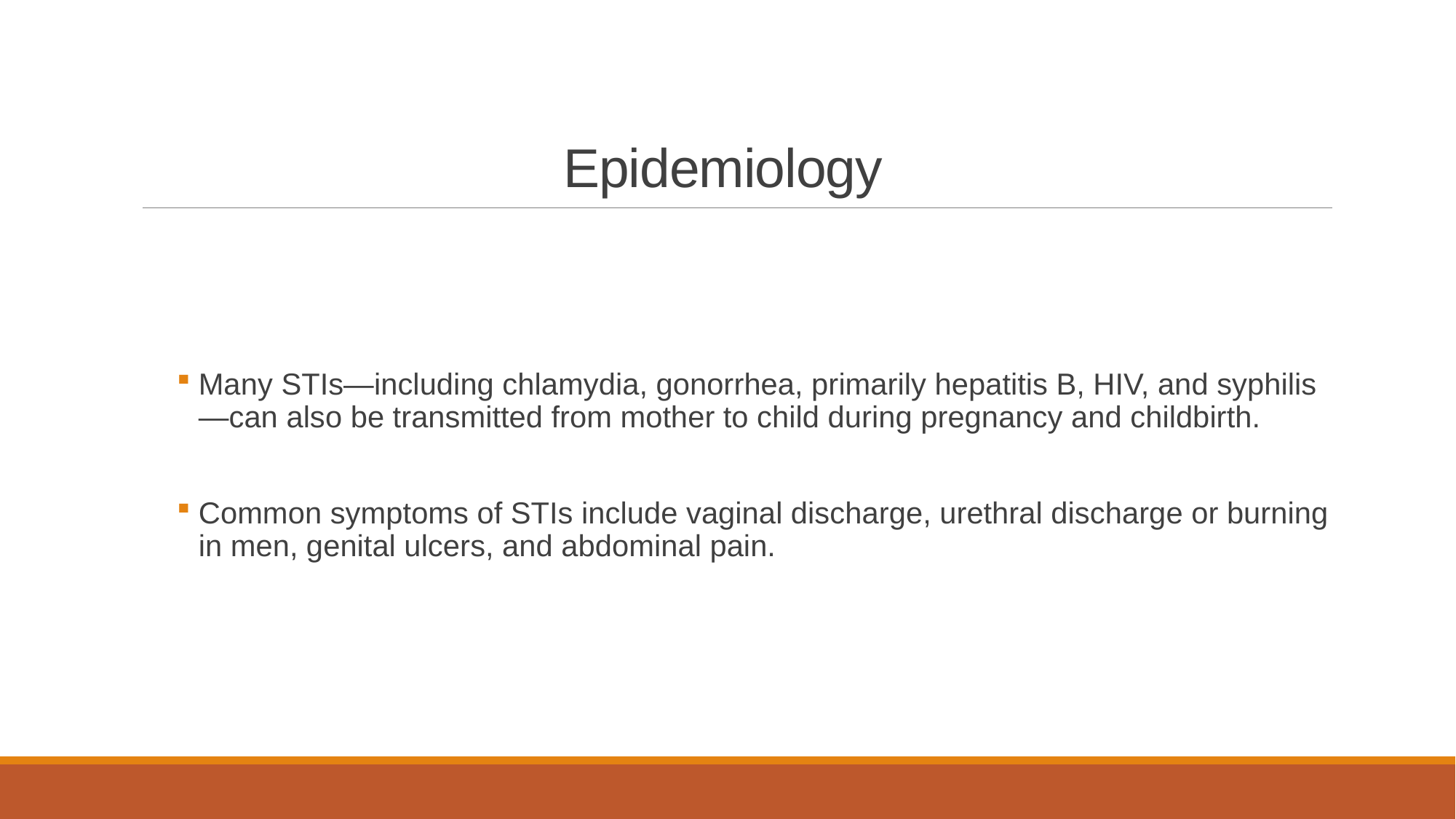

# Epidemiology

Many STIs—including chlamydia, gonorrhea, primarily hepatitis B, HIV, and syphilis—can also be transmitted from mother to child during pregnancy and childbirth.

Common symptoms of STIs include vaginal discharge, urethral discharge or burning in men, genital ulcers, and abdominal pain.